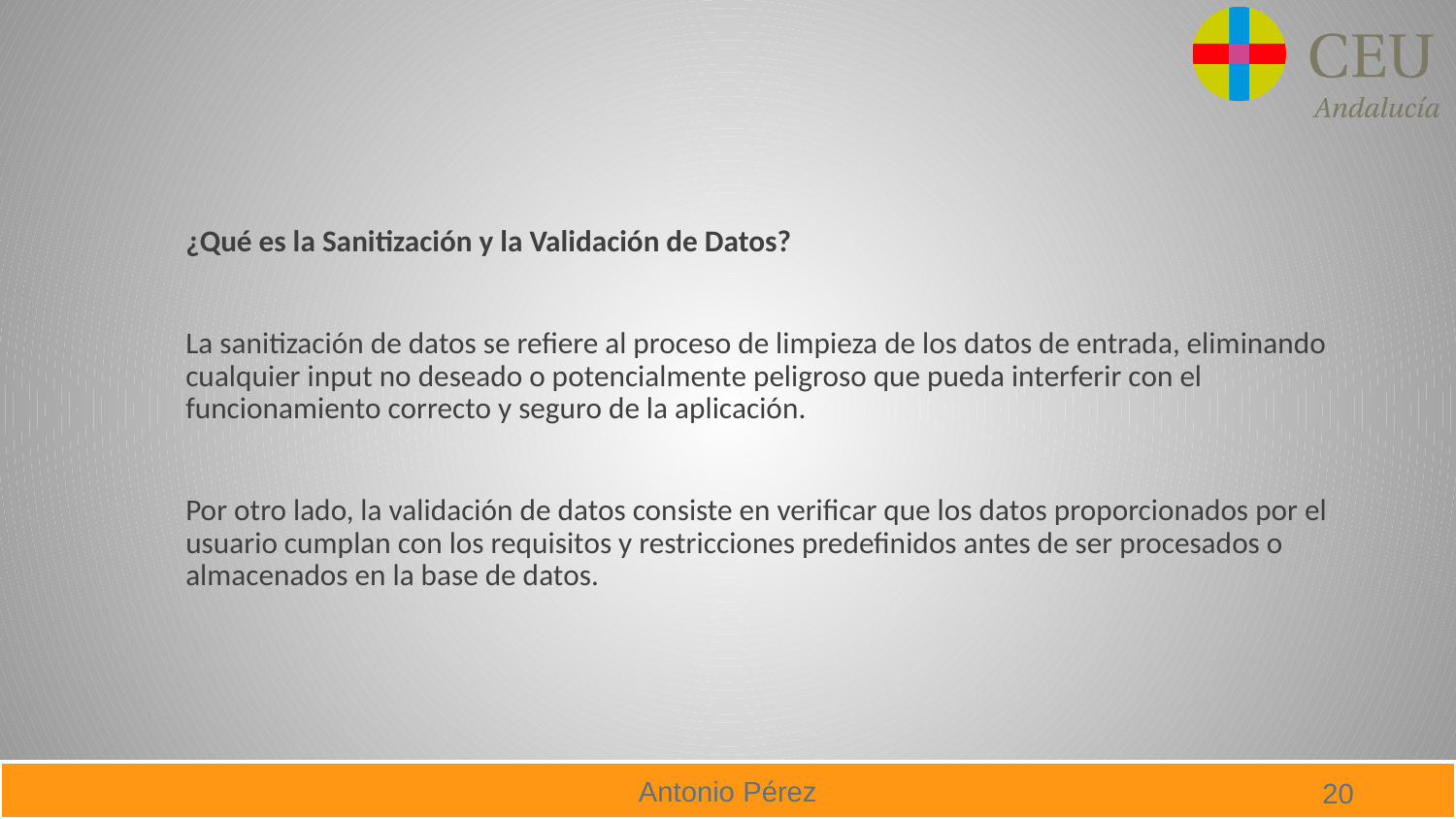

¿Qué es la Sanitización y la Validación de Datos?

La sanitización de datos se refiere al proceso de limpieza de los datos de entrada, eliminando cualquier input no deseado o potencialmente peligroso que pueda interferir con el funcionamiento correcto y seguro de la aplicación.

Por otro lado, la validación de datos consiste en verificar que los datos proporcionados por el usuario cumplan con los requisitos y restricciones predefinidos antes de ser procesados o almacenados en la base de datos.